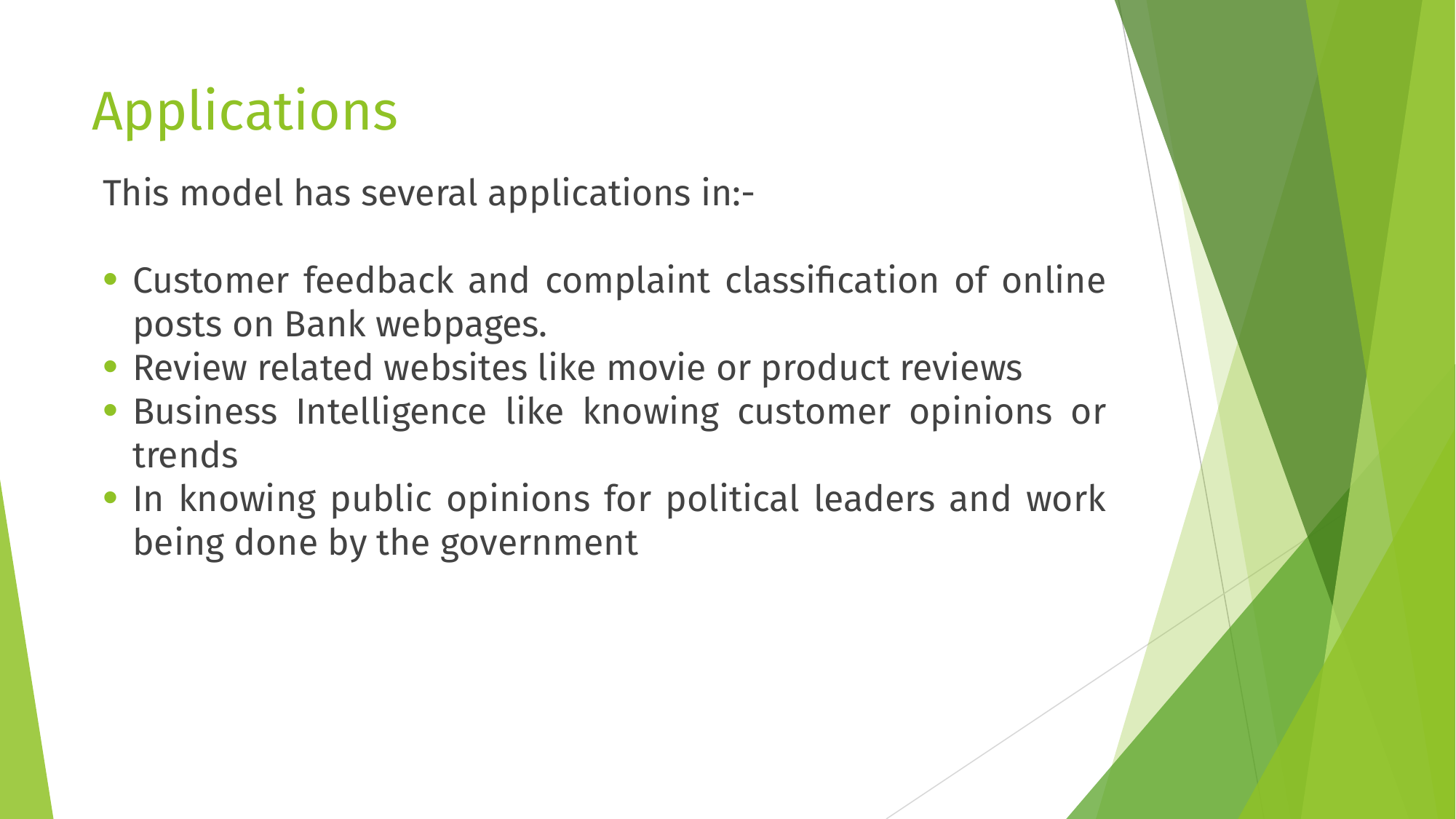

# Applications
This model has several applications in:-

Customer feedback and complaint classification of online posts on Bank webpages.
Review related websites like movie or product reviews
Business Intelligence like knowing customer opinions or trends
In knowing public opinions for political leaders and work being done by the government